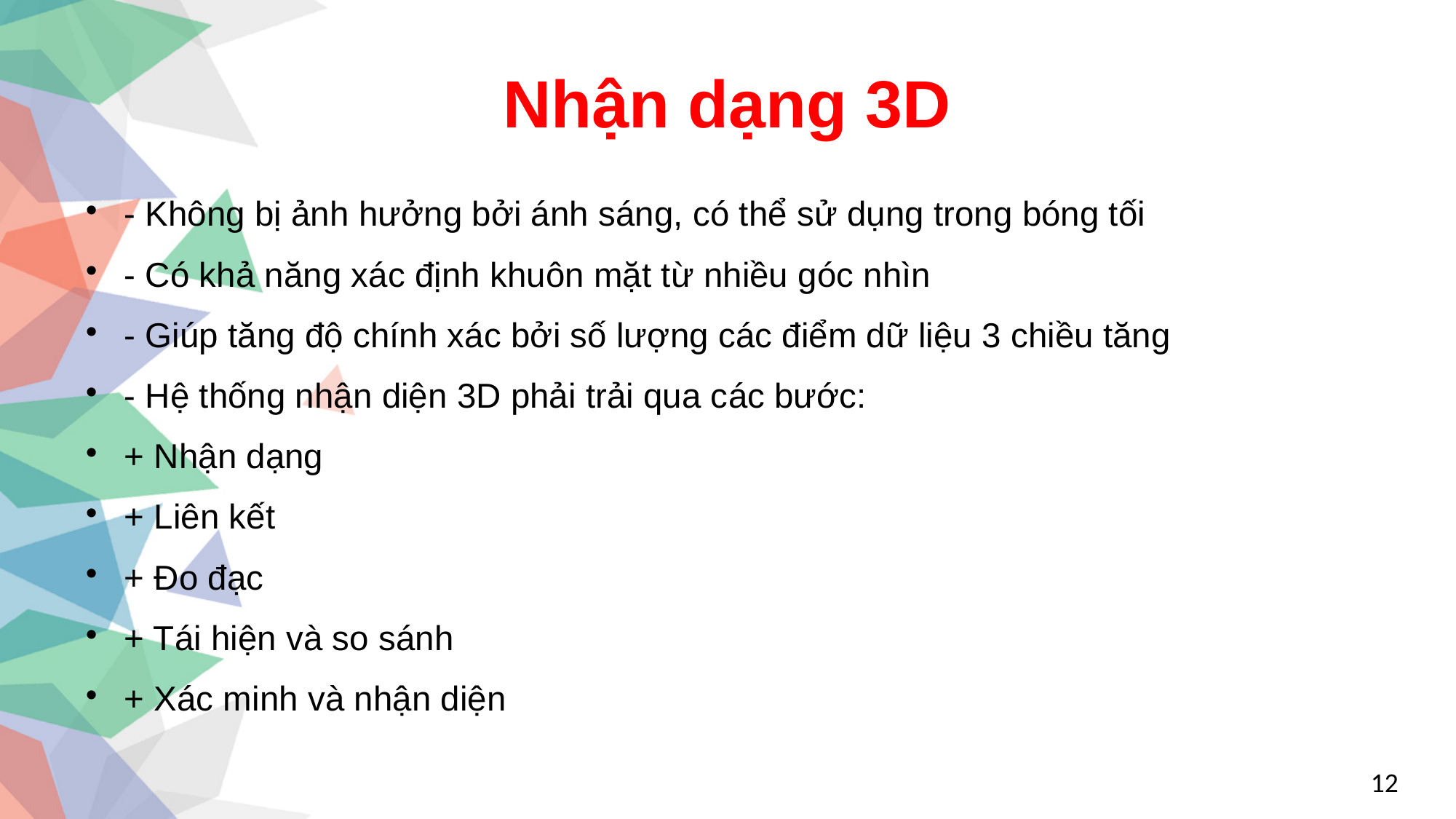

Nhận dạng 3D
- Không bị ảnh hưởng bởi ánh sáng, có thể sử dụng trong bóng tối
- Có khả năng xác định khuôn mặt từ nhiều góc nhìn
- Giúp tăng độ chính xác bởi số lượng các điểm dữ liệu 3 chiều tăng
- Hệ thống nhận diện 3D phải trải qua các bước:
+ Nhận dạng
+ Liên kết
+ Đo đạc
+ Tái hiện và so sánh
+ Xác minh và nhận diện
12